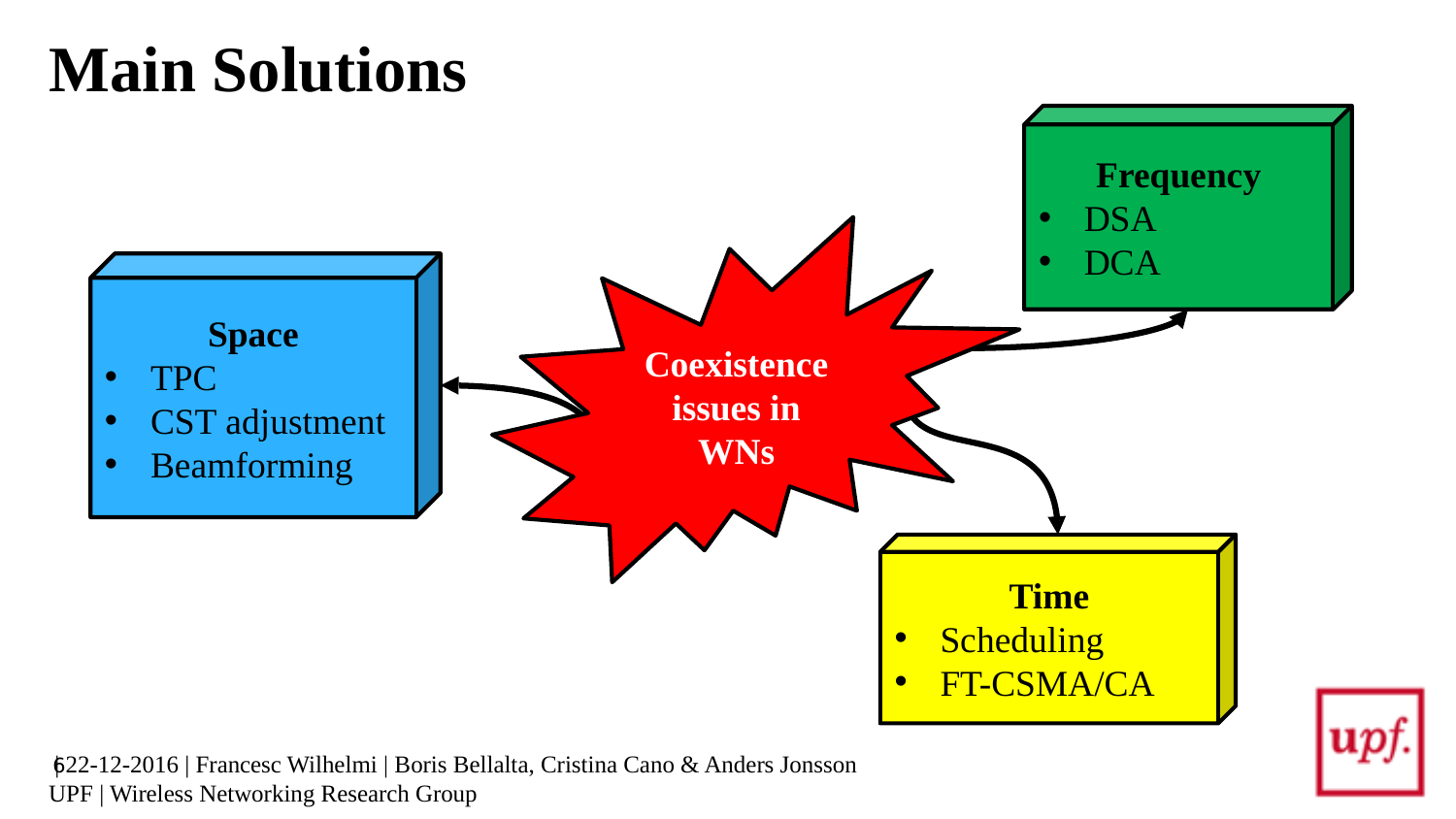

# Main Solutions
Frequency
DSA
DCA
Coexistence issues in WNs

Space
TPC
CST adjustment
Beamforming
Time
Scheduling
FT-CSMA/CA
6